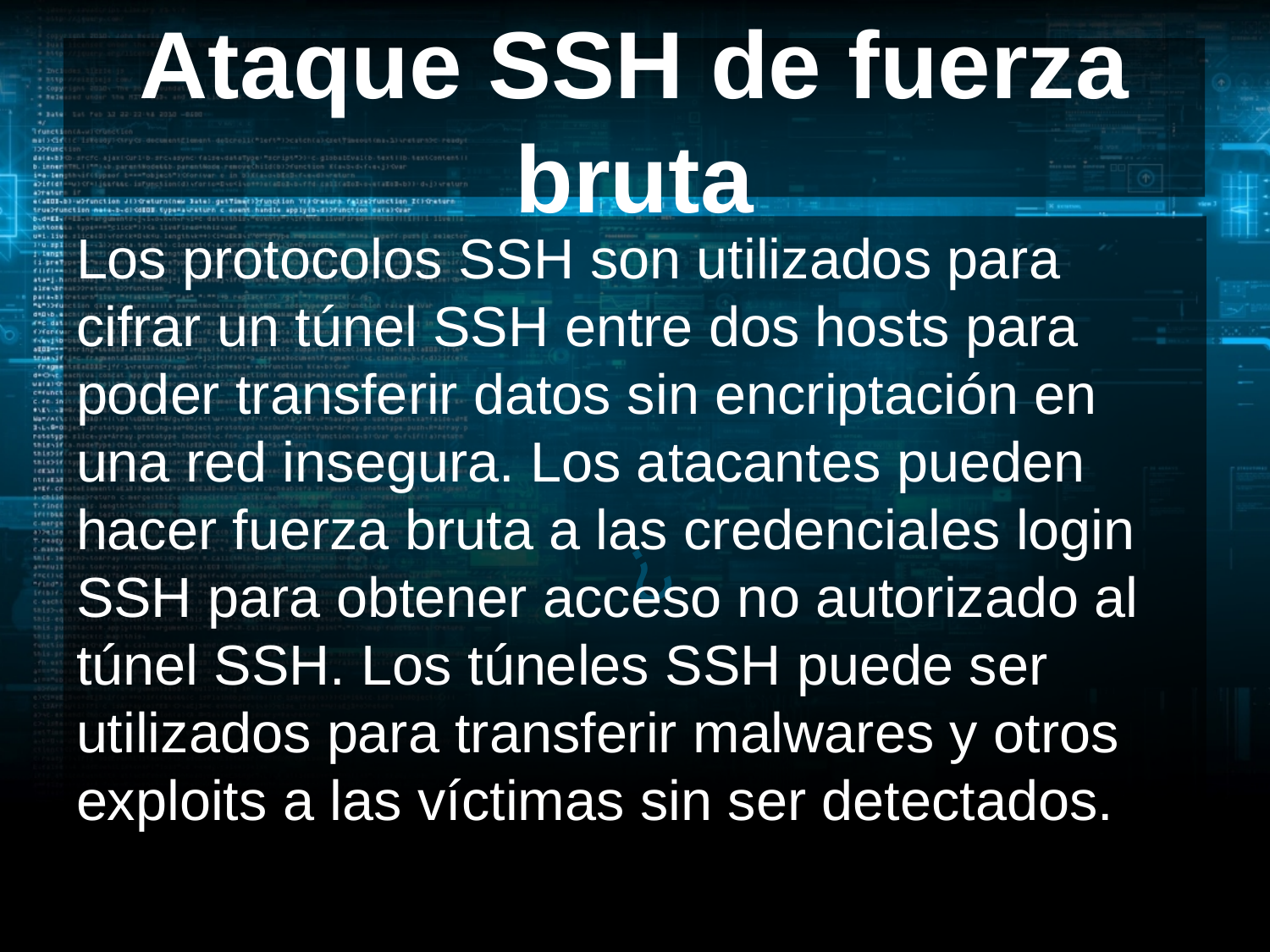

# Ataque SSH de fuerza bruta
Los protocolos SSH son utilizados para cifrar un túnel SSH entre dos hosts para poder transferir datos sin encriptación en una red insegura. Los atacantes pueden hacer fuerza bruta a las credenciales login SSH para obtener acceso no autorizado al túnel SSH. Los túneles SSH puede ser utilizados para transferir malwares y otros exploits a las víctimas sin ser detectados.
¿